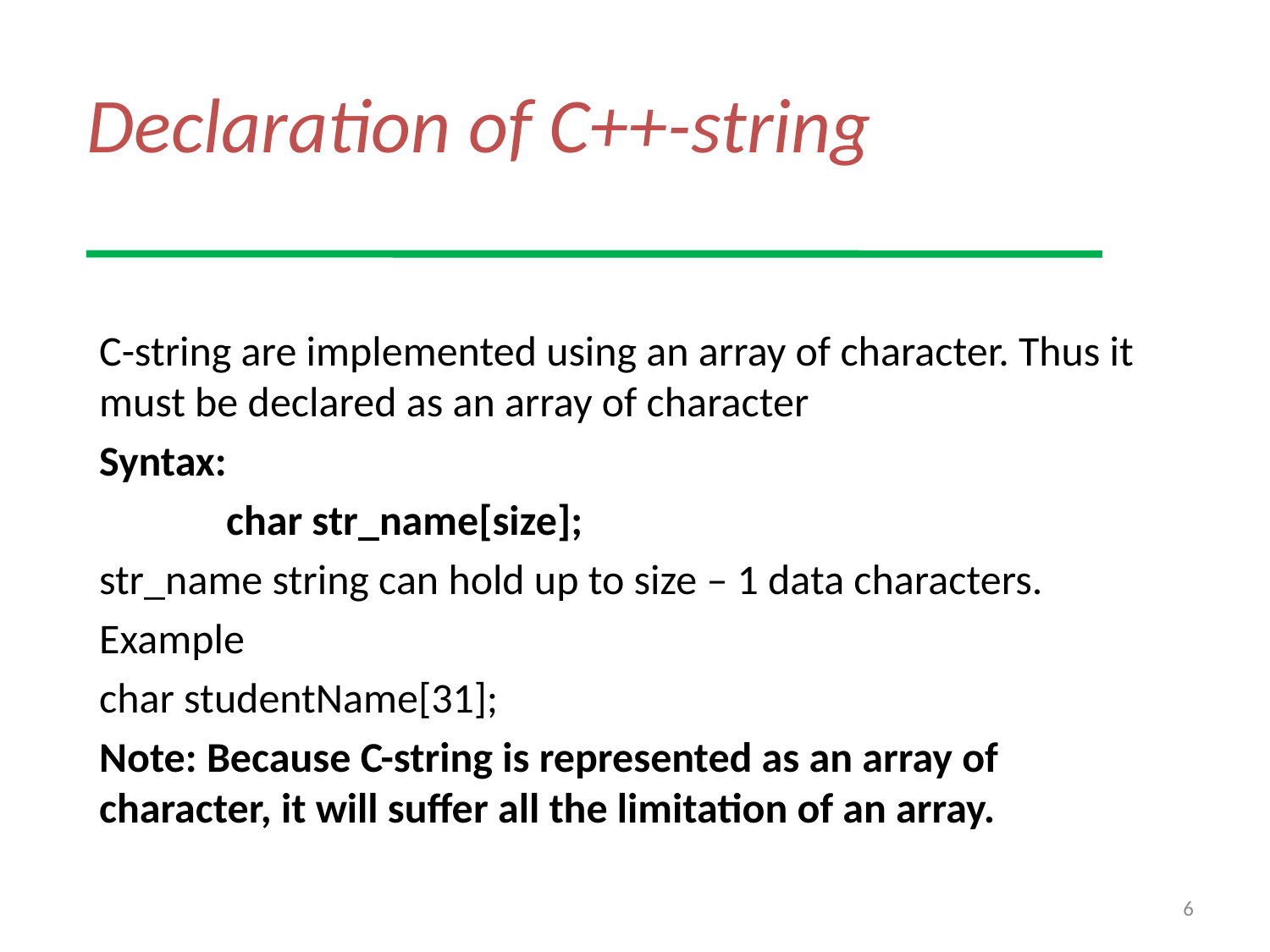

# Declaration of C++-string
C-string are implemented using an array of character. Thus it must be declared as an array of character
Syntax:
	char str_name[size];
str_name string can hold up to size – 1 data characters.
Example
char studentName[31];
Note: Because C-string is represented as an array of character, it will suffer all the limitation of an array.

6